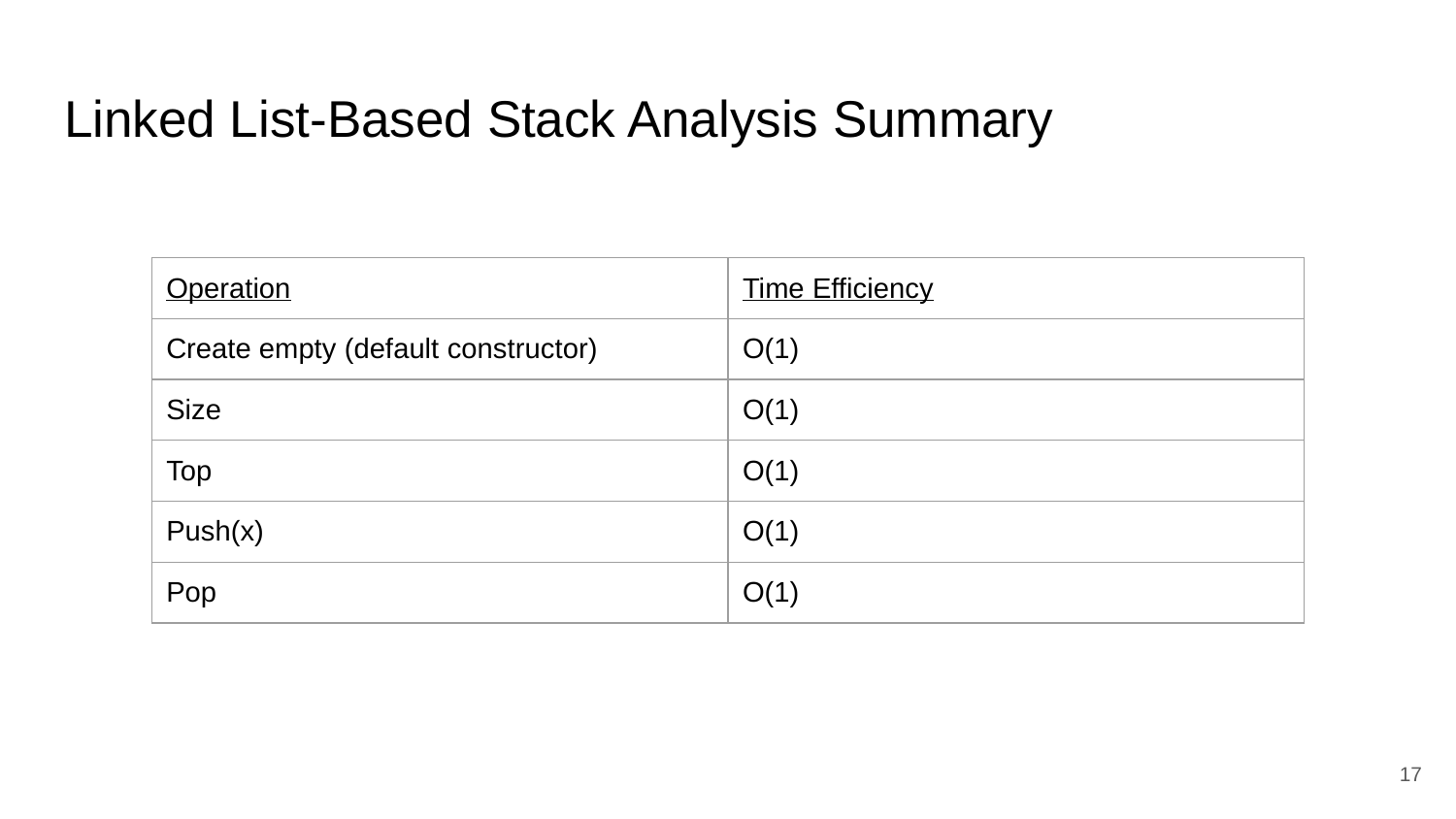

# Linked List-Based Stack Analysis Summary
| Operation | Time Efficiency |
| --- | --- |
| Create empty (default constructor) | O(1) |
| Size | O(1) |
| Top | O(1) |
| Push(x) | O(1) |
| Pop | O(1) |
17